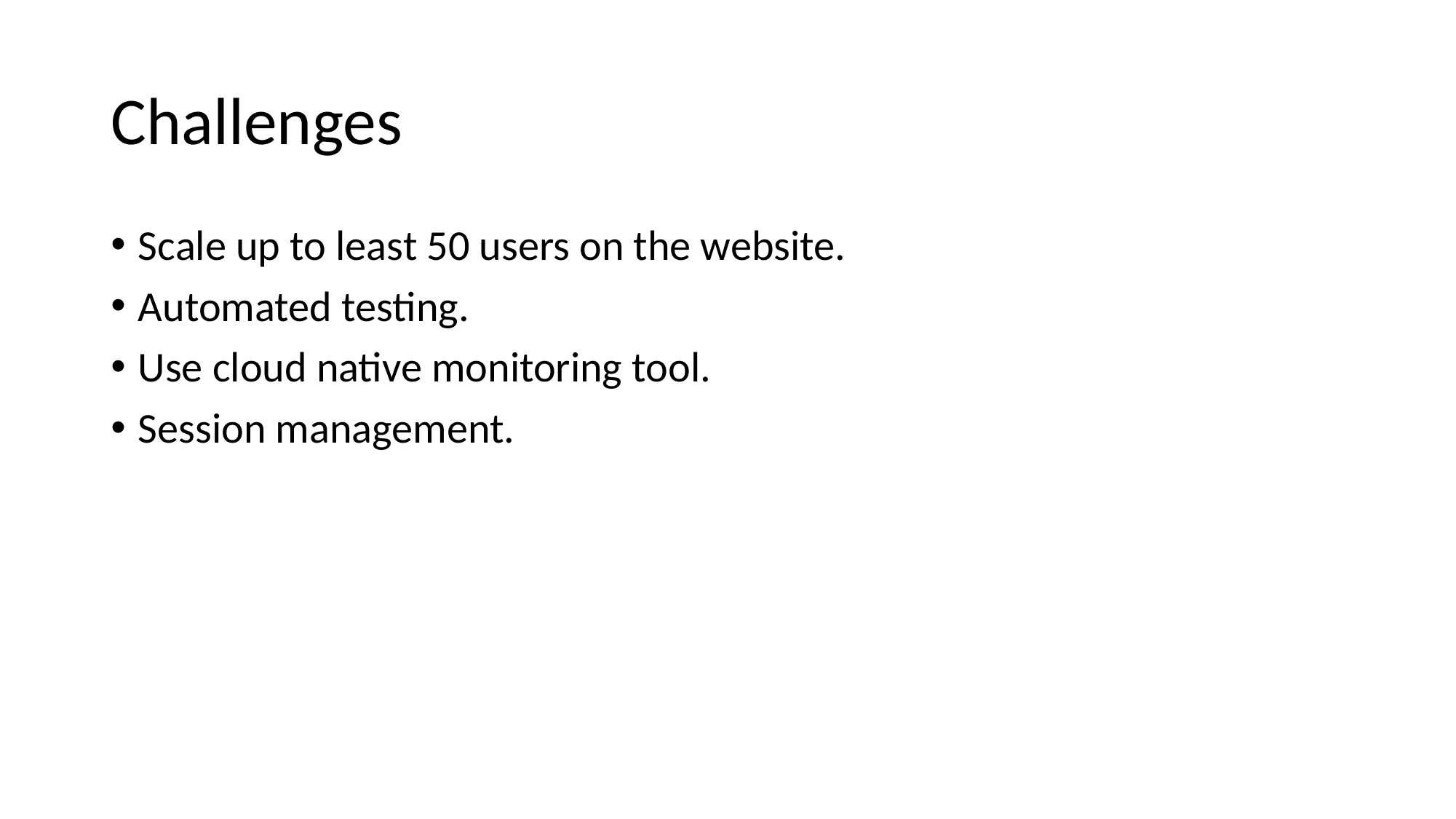

# Challenges
Scale up to least 50 users on the website.
Automated testing.
Use cloud native monitoring tool.
Session management.